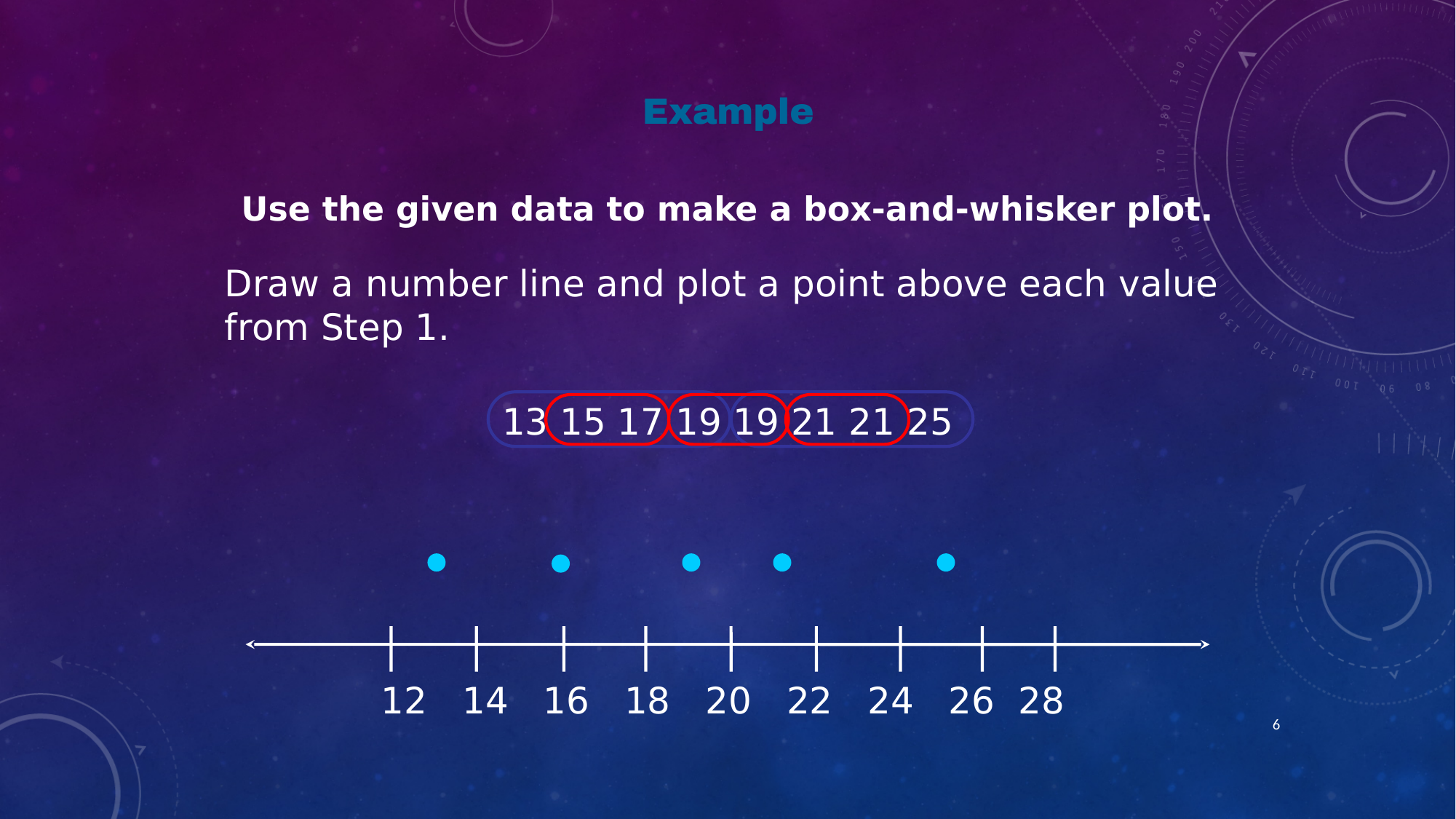

Example
Use the given data to make a box-and-whisker plot.
Draw a number line and plot a point above each value from Step 1.

13 15 17 19 19 21 21 25

12   14   16   18   20   22   24   26  28
6